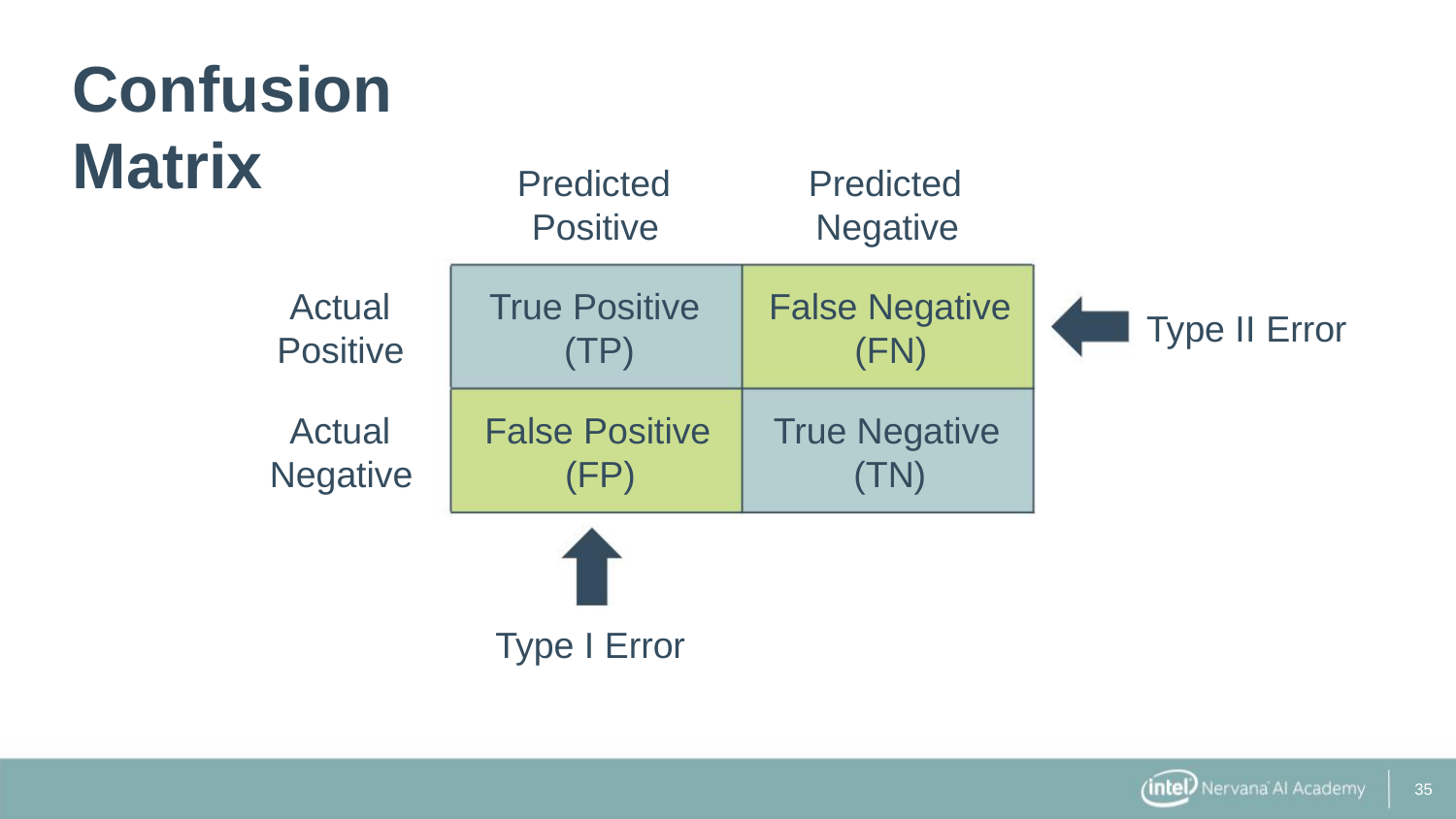

Confusion Matrix
Predicted
Positive
Predicted
Negative
Actual
Positive
True Positive
(TP)
False Negative
(FN)
Type II Error
Actual
Negative
False Positive
(FP)
True Negative
(TN)
Type I Error
35